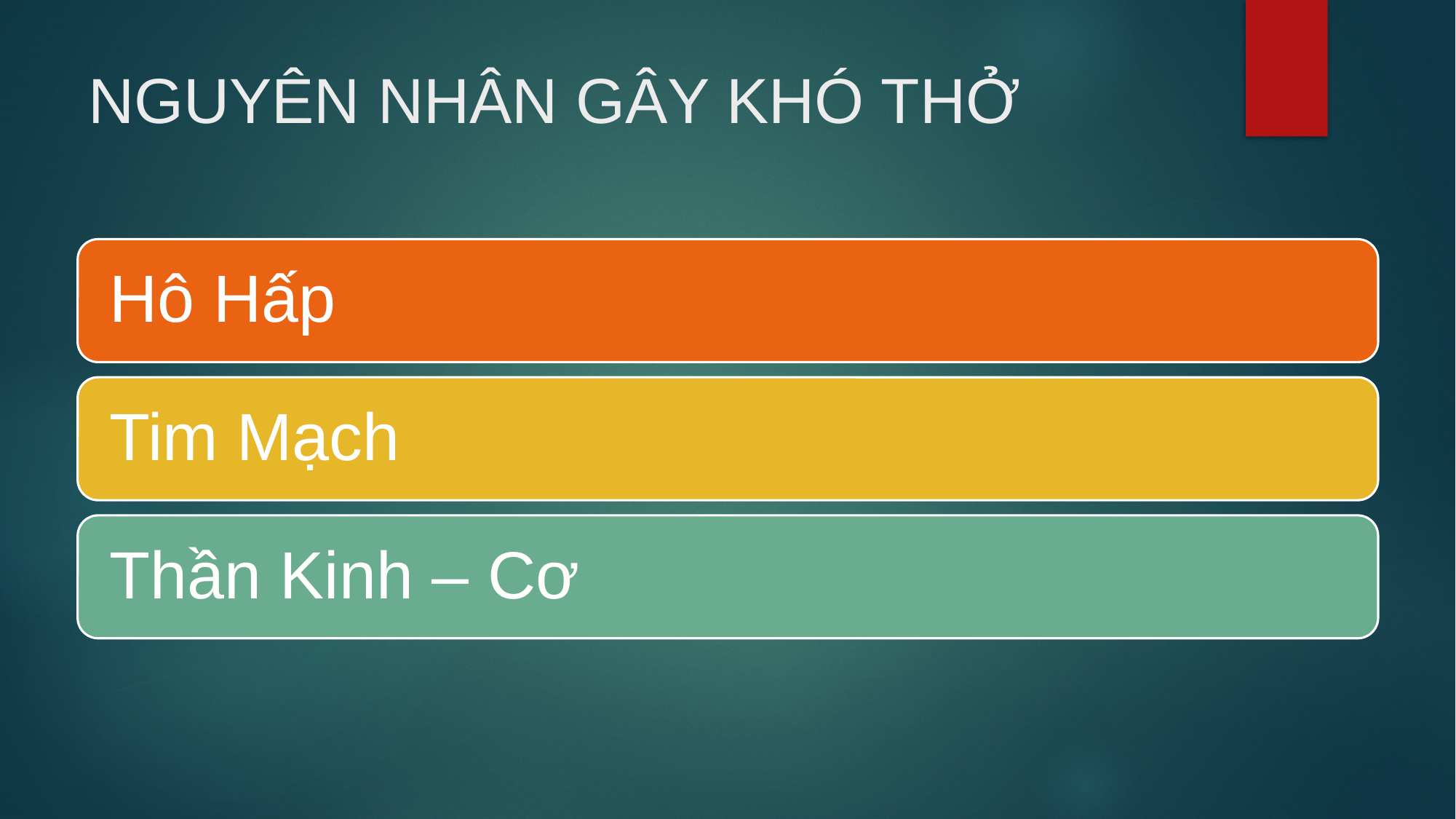

# NGUYÊN NHÂN GÂY KHÓ THỞ
Hô Hấp
Tim Mạch
Thần Kinh – Cơ